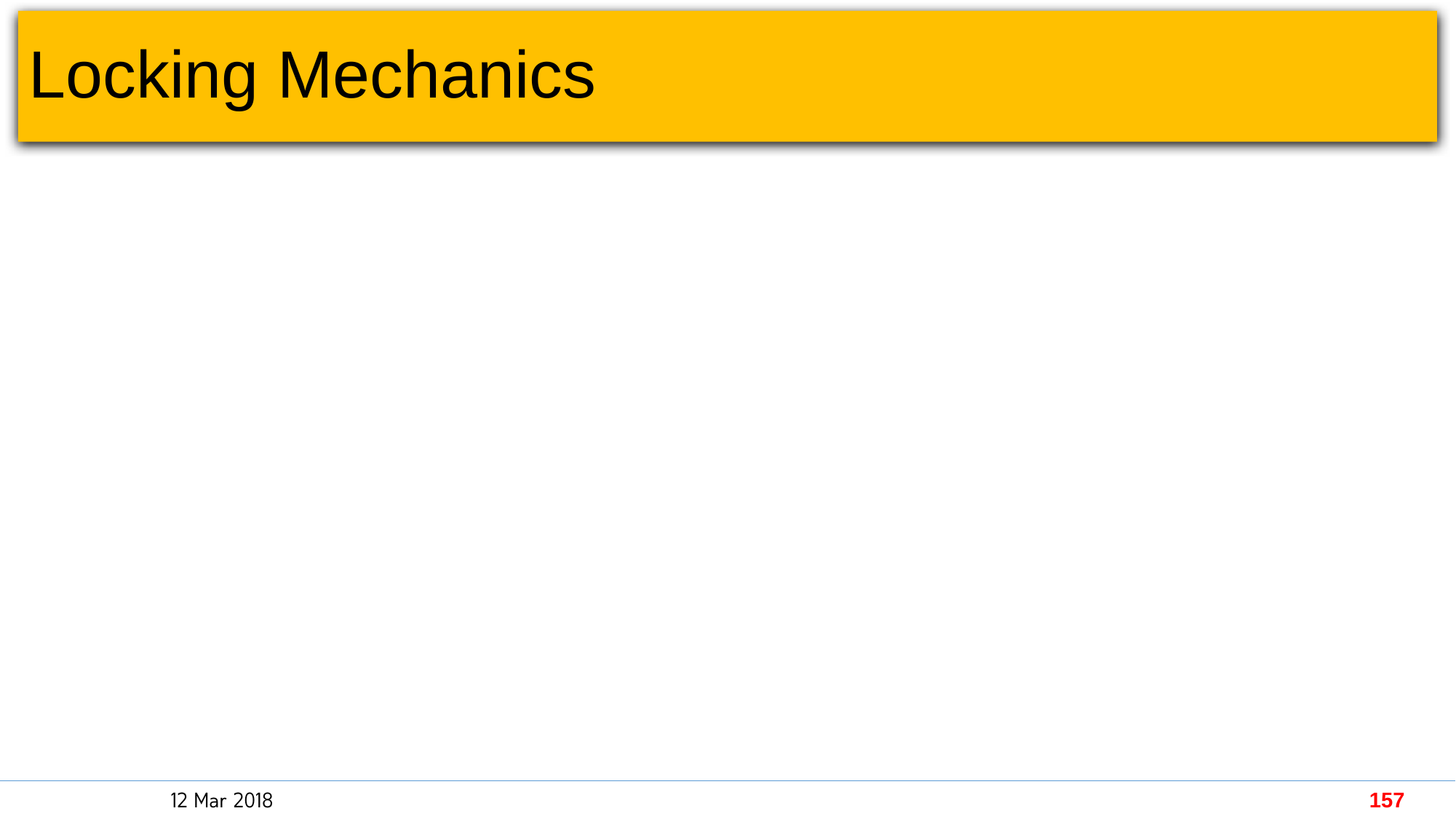

# Locking Mechanics

12 Mar 2018
157